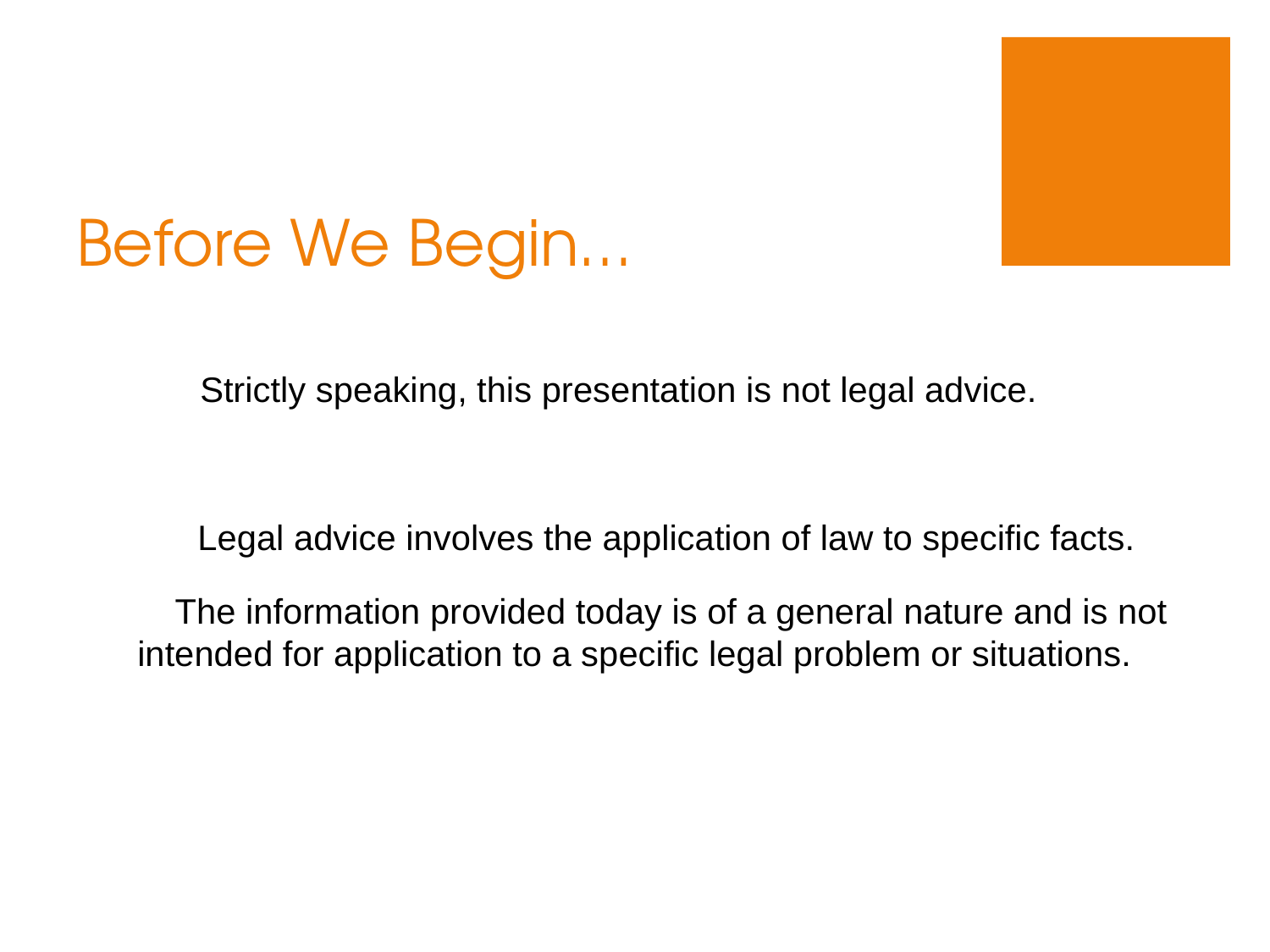

# Before We Begin…

Strictly speaking, this presentation is not legal advice.

Legal advice involves the application of law to specific facts.
The information provided today is of a general nature and is not intended for application to a specific legal problem or situations.